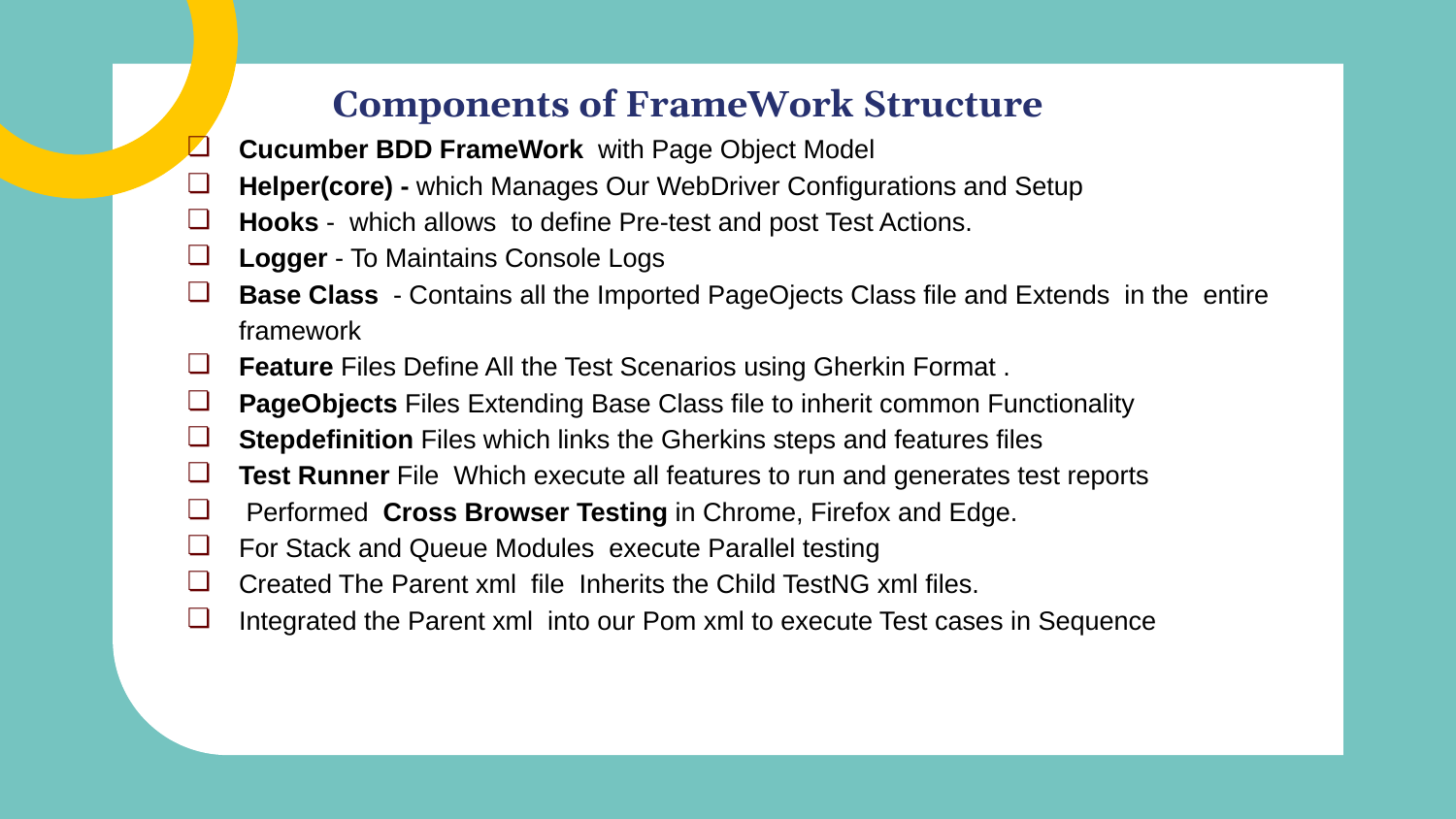

# Components of FrameWork Structure
Cucumber BDD FrameWork  with Page Object Model
Helper(core) - which Manages Our WebDriver Configurations and Setup
Hooks -  which allows  to define Pre-test and post Test Actions.
Logger - To Maintains Console Logs
Base Class  - Contains all the Imported PageOjects Class file and Extends  in the  entire framework
Feature Files Define All the Test Scenarios using Gherkin Format .
PageObjects Files Extending Base Class file to inherit common Functionality
Stepdefinition Files which links the Gherkins steps and features files
Test Runner File  Which execute all features to run and generates test reports
 Performed  Cross Browser Testing in Chrome, Firefox and Edge.
For Stack and Queue Modules  execute Parallel testing
Created The Parent xml  file  Inherits the Child TestNG xml files.
Integrated the Parent xml  into our Pom xml to execute Test cases in Sequence